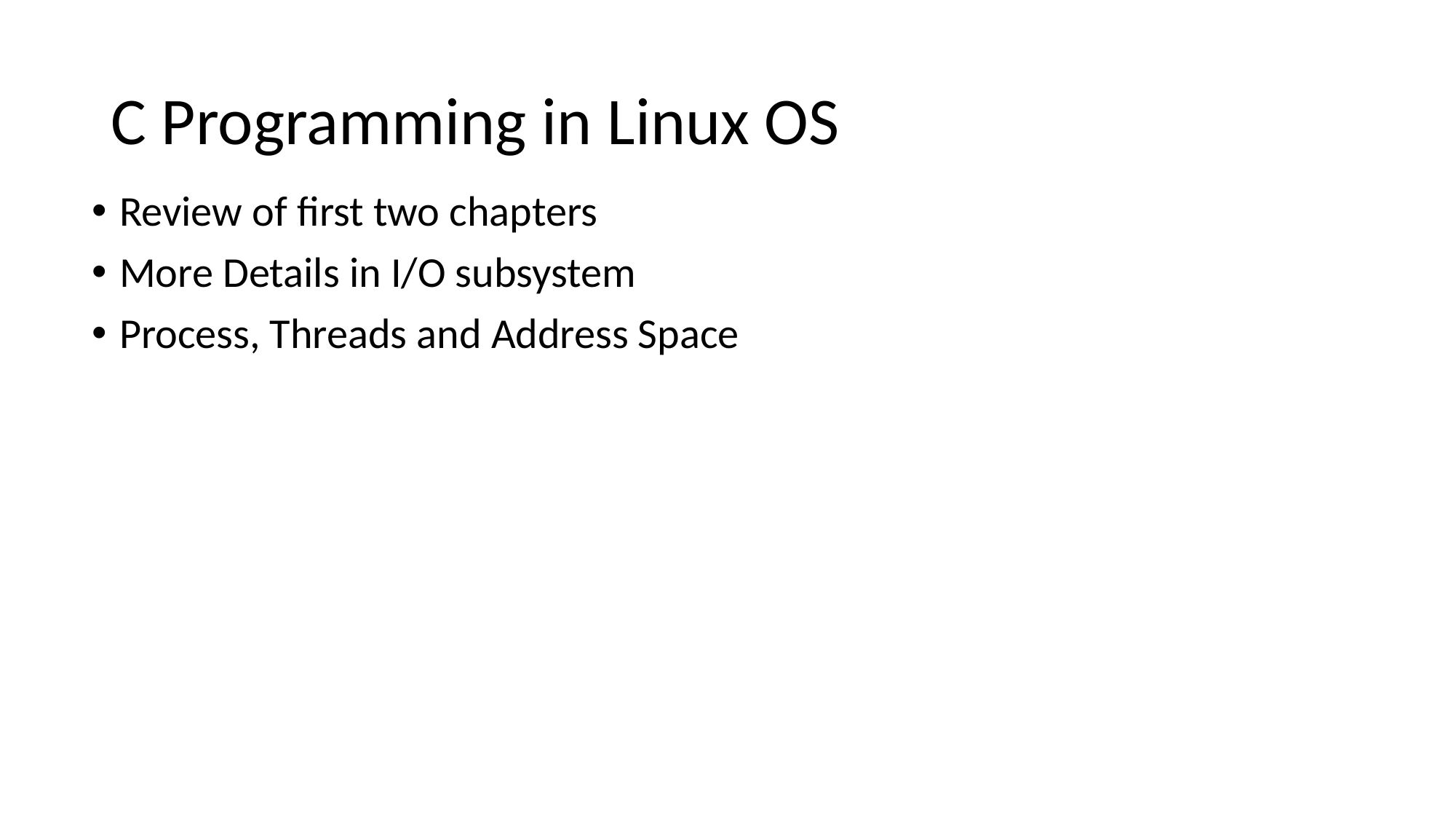

# C Programming in Linux OS
Review of first two chapters
More Details in I/O subsystem
Process, Threads and Address Space